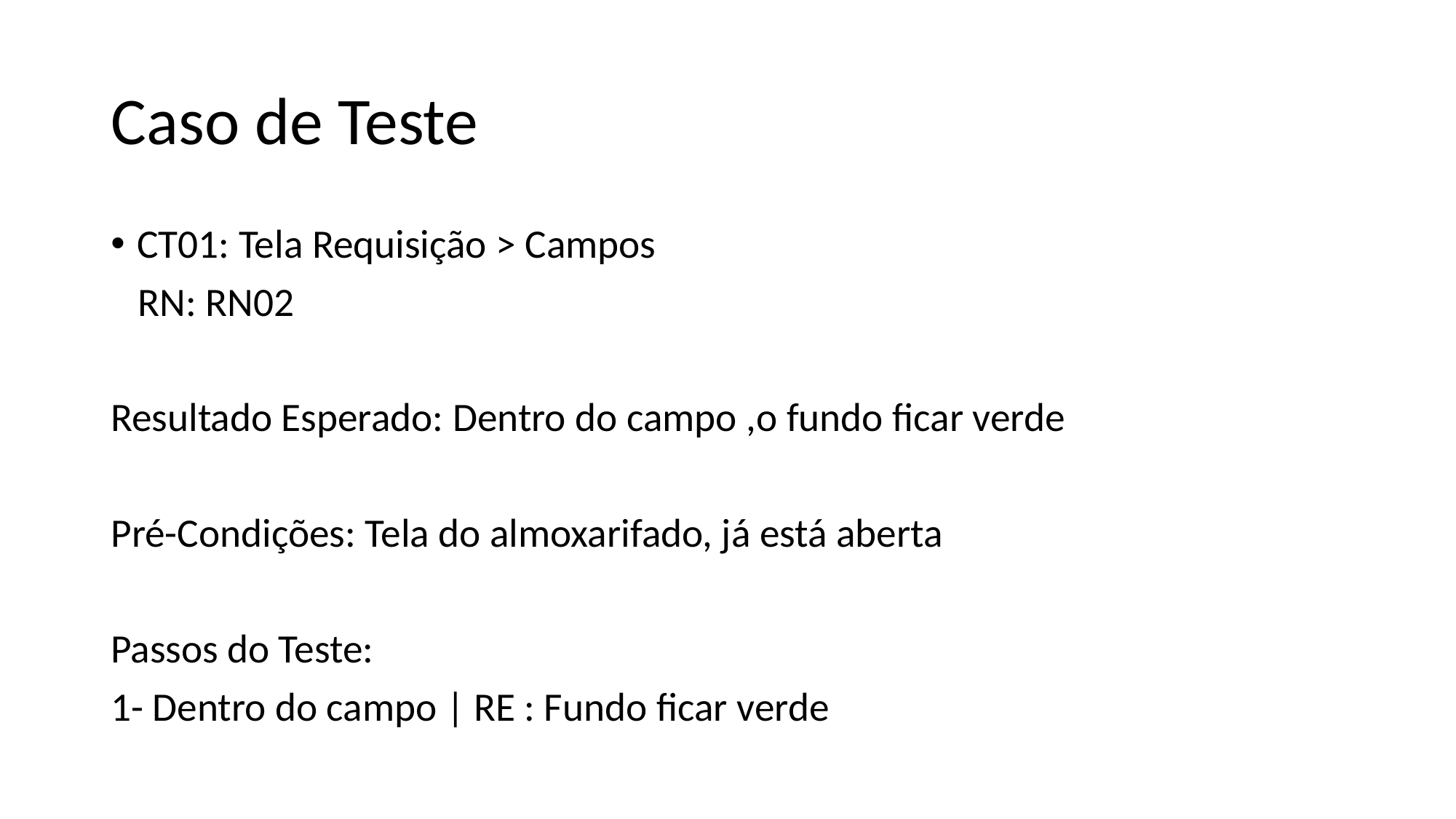

# Caso de Teste
CT01: Tela Requisição > Campos
   RN: RN02

Resultado Esperado: Dentro do campo ,o fundo ficar verde

Pré-Condições: Tela do almoxarifado, já está aberta

Passos do Teste:
1- Dentro do campo | RE : Fundo ficar verde